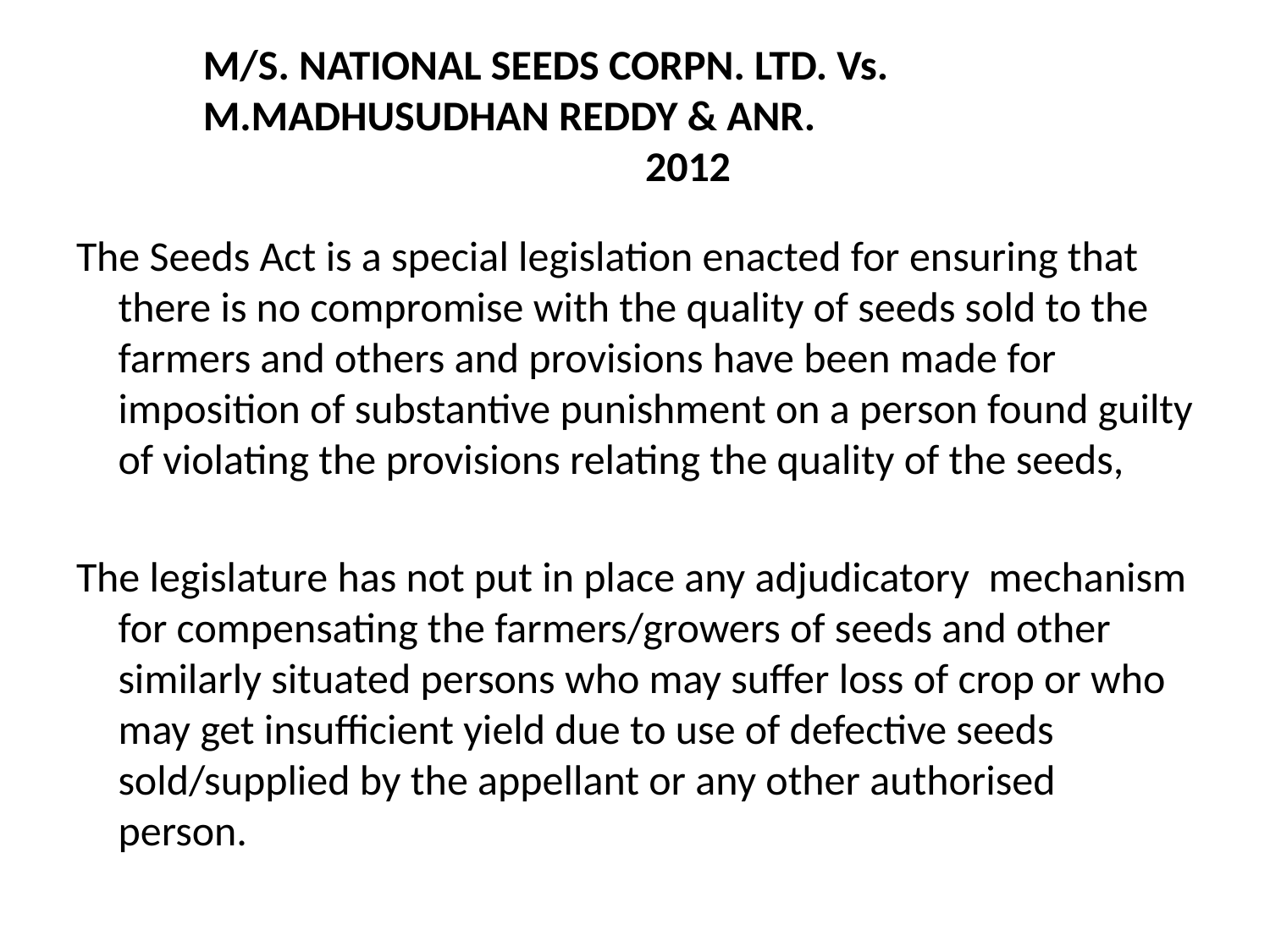

M/S. NATIONAL SEEDS CORPN. LTD. Vs. M.MADHUSUDHAN REDDY & ANR.
2012
The Seeds Act is a special legislation enacted for ensuring that there is no compromise with the quality of seeds sold to the farmers and others and provisions have been made for imposition of substantive punishment on a person found guilty of violating the provisions relating the quality of the seeds,

The legislature has not put in place any adjudicatory  mechanism for compensating the farmers/growers of seeds and other similarly situated persons who may suffer loss of crop or who may get insufficient yield due to use of defective seeds sold/supplied by the appellant or any other authorised person.